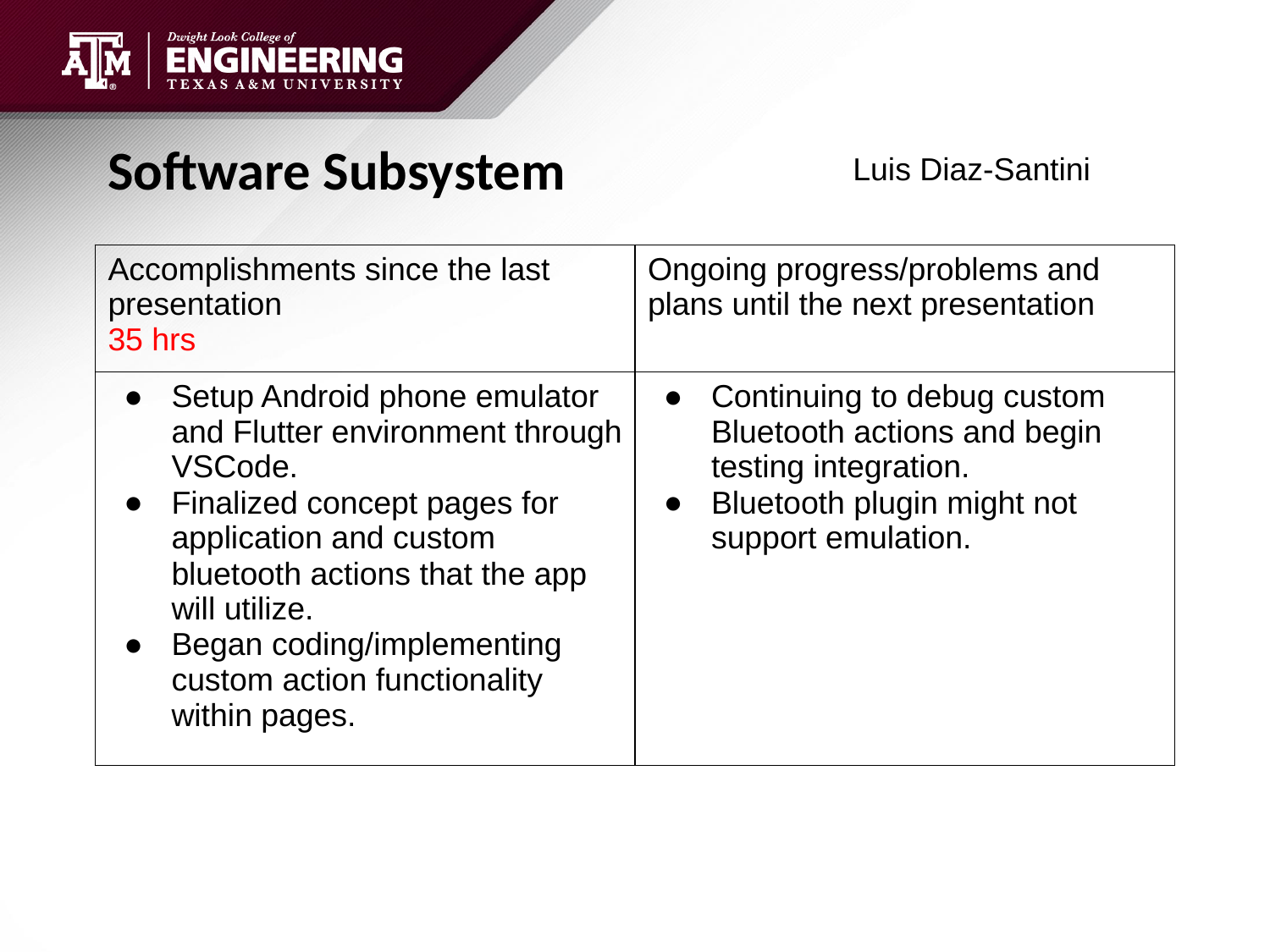

Software Subsystem
Luis Diaz-Santini
| Accomplishments since the last presentation 35 hrs | Ongoing progress/problems and plans until the next presentation |
| --- | --- |
| Setup Android phone emulator and Flutter environment through VSCode. Finalized concept pages for application and custom bluetooth actions that the app will utilize. Began coding/implementing custom action functionality within pages. | Continuing to debug custom Bluetooth actions and begin testing integration. Bluetooth plugin might not support emulation. |